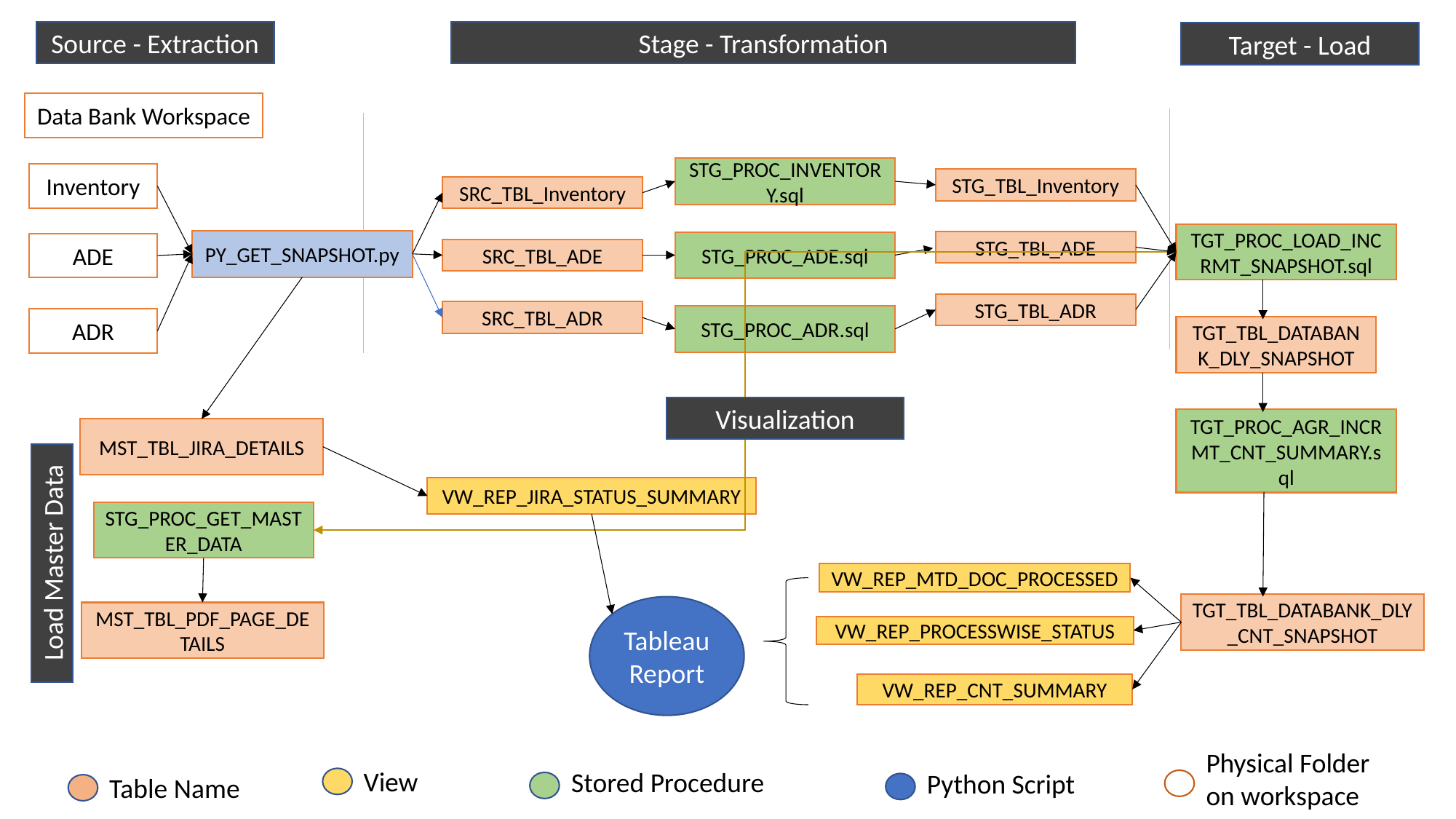

Stage - Transformation
Source - Extraction
Target - Load
Data Bank Workspace
STG_PROC_INVENTORY.sql
Inventory
STG_TBL_Inventory
SRC_TBL_Inventory
TGT_PROC_LOAD_INCRMT_SNAPSHOT.sql
PY_GET_SNAPSHOT.py
STG_TBL_ADE
STG_PROC_ADE.sql
ADE
SRC_TBL_ADE
STG_TBL_ADR
SRC_TBL_ADR
STG_PROC_ADR.sql
ADR
TGT_TBL_DATABANK_DLY_SNAPSHOT
Visualization
TGT_PROC_AGR_INCRMT_CNT_SUMMARY.sql
MST_TBL_JIRA_DETAILS
VW_REP_JIRA_STATUS_SUMMARY
STG_PROC_GET_MASTER_DATA
Load Master Data
VW_REP_MTD_DOC_PROCESSED

TGT_TBL_DATABANK_DLY_CNT_SNAPSHOT
Tableau
Report
MST_TBL_PDF_PAGE_DETAILS
VW_REP_PROCESSWISE_STATUS
VW_REP_CNT_SUMMARY
Physical Folder
on workspace
View
Stored Procedure
Python Script
Table Name